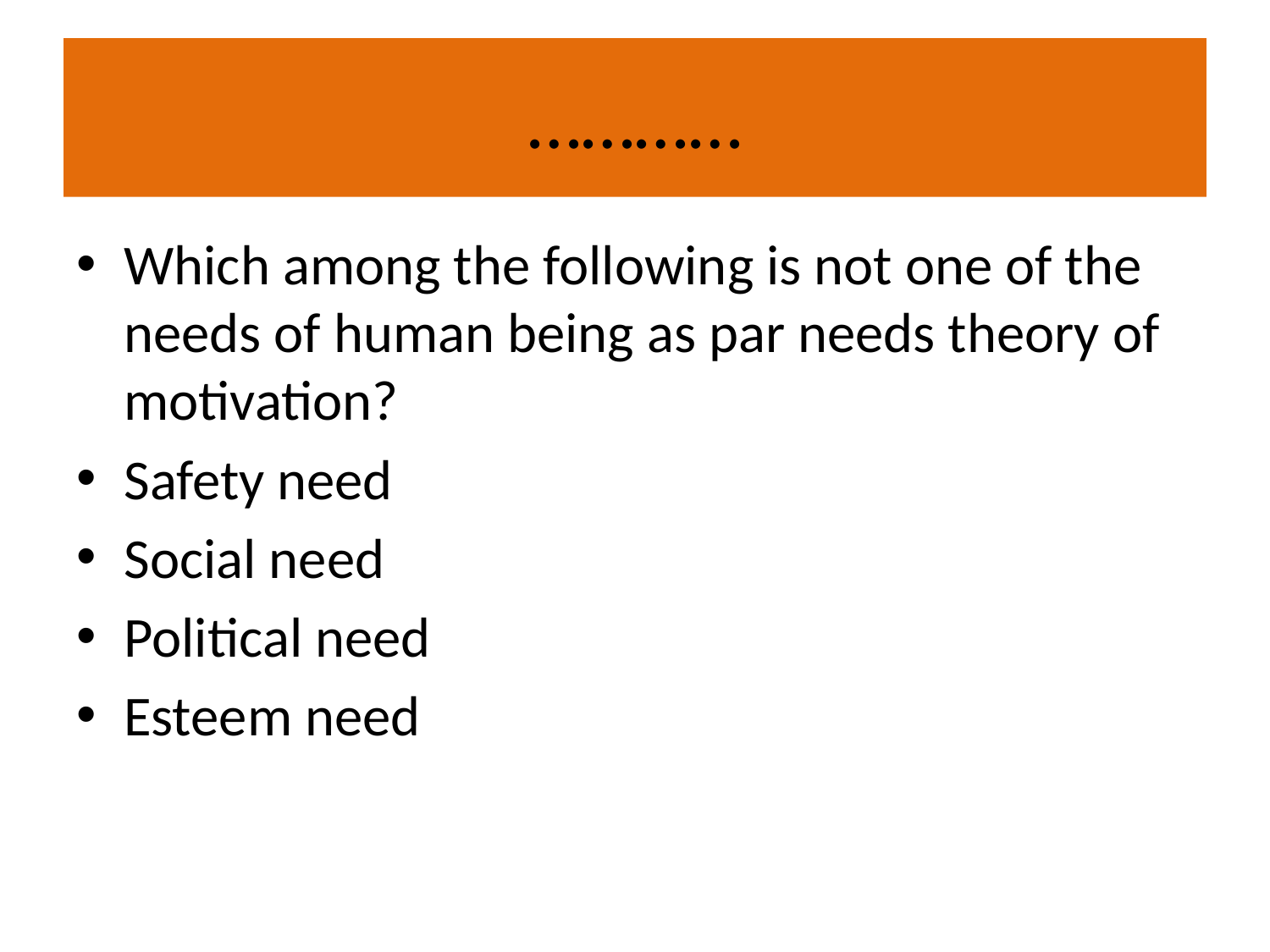

# …………
Which among the following is not one of the needs of human being as par needs theory of motivation?
Safety need
Social need
Political need
Esteem need